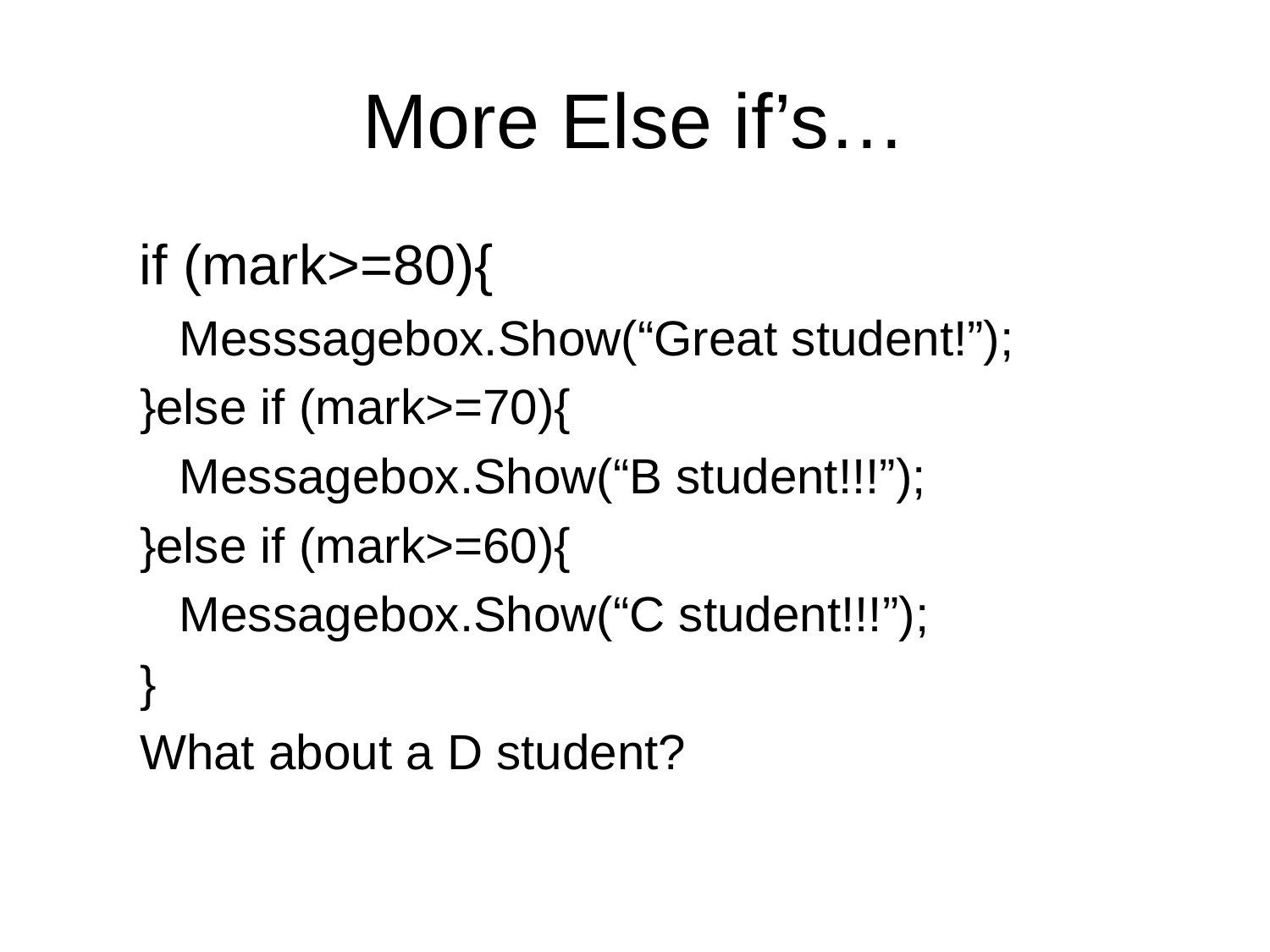

# More Else if’s…
	 if (mark>=80){
	Messsagebox.Show(“Great student!”);
}else if (mark>=70){
	Messagebox.Show(“B student!!!”);
}else if (mark>=60){
	Messagebox.Show(“C student!!!”);
}
What about a D student?